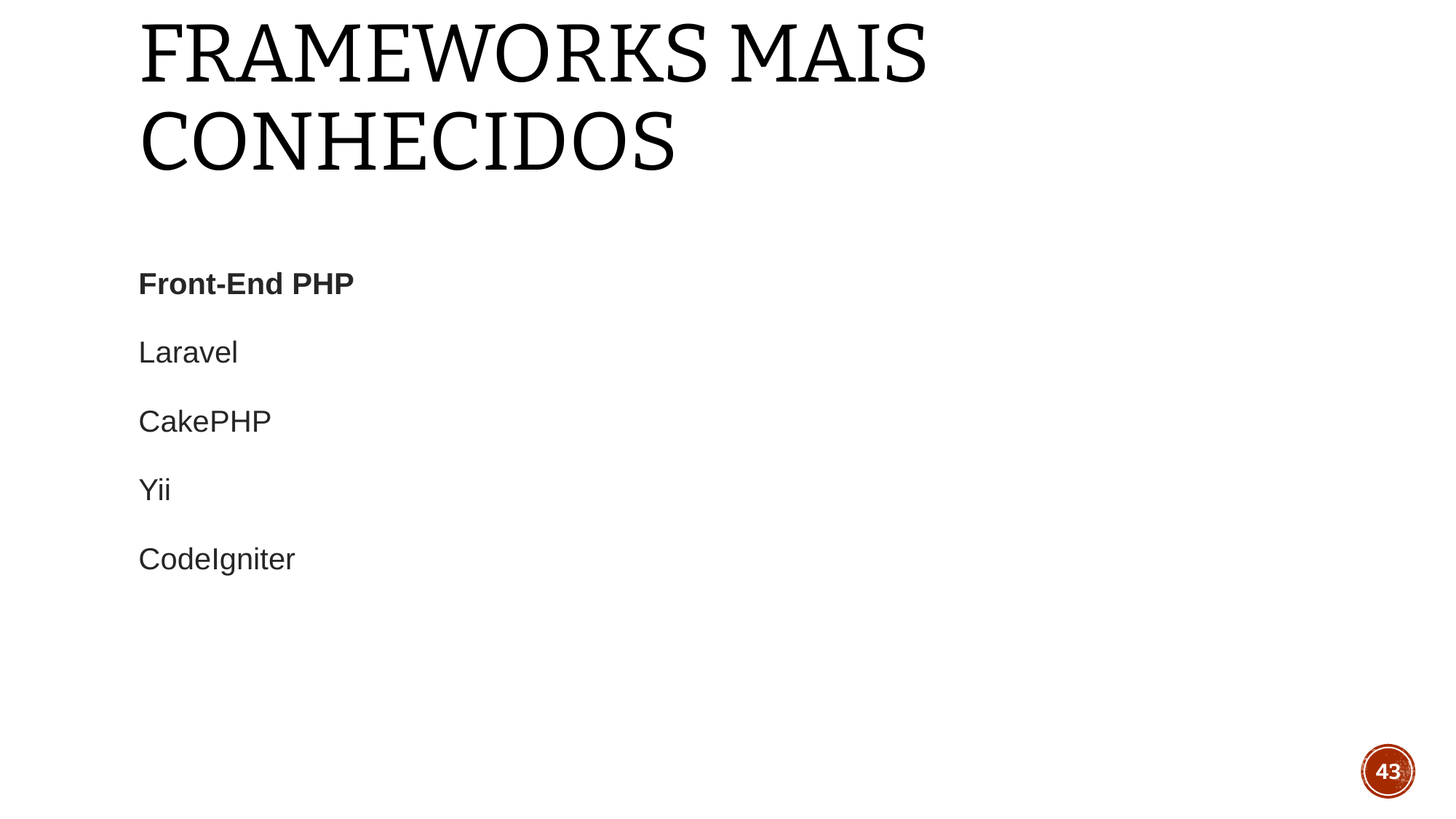

# Frameworks mais conhecidos
Front-End PHP
Laravel
CakePHP
Yii
CodeIgniter

43